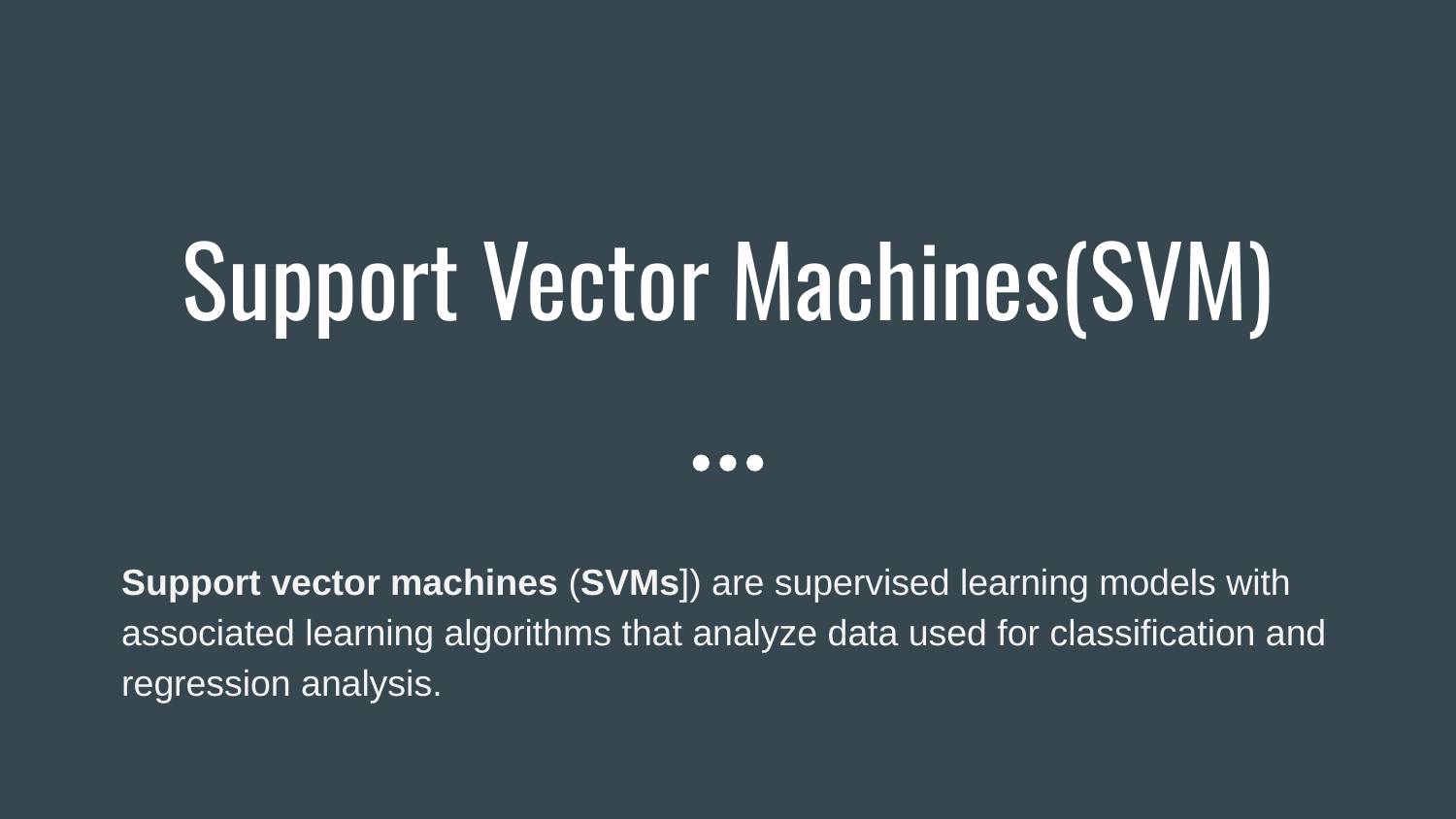

# Support Vector Machines(SVM)
Support vector machines (SVMs]) are supervised learning models with associated learning algorithms that analyze data used for classification and regression analysis.